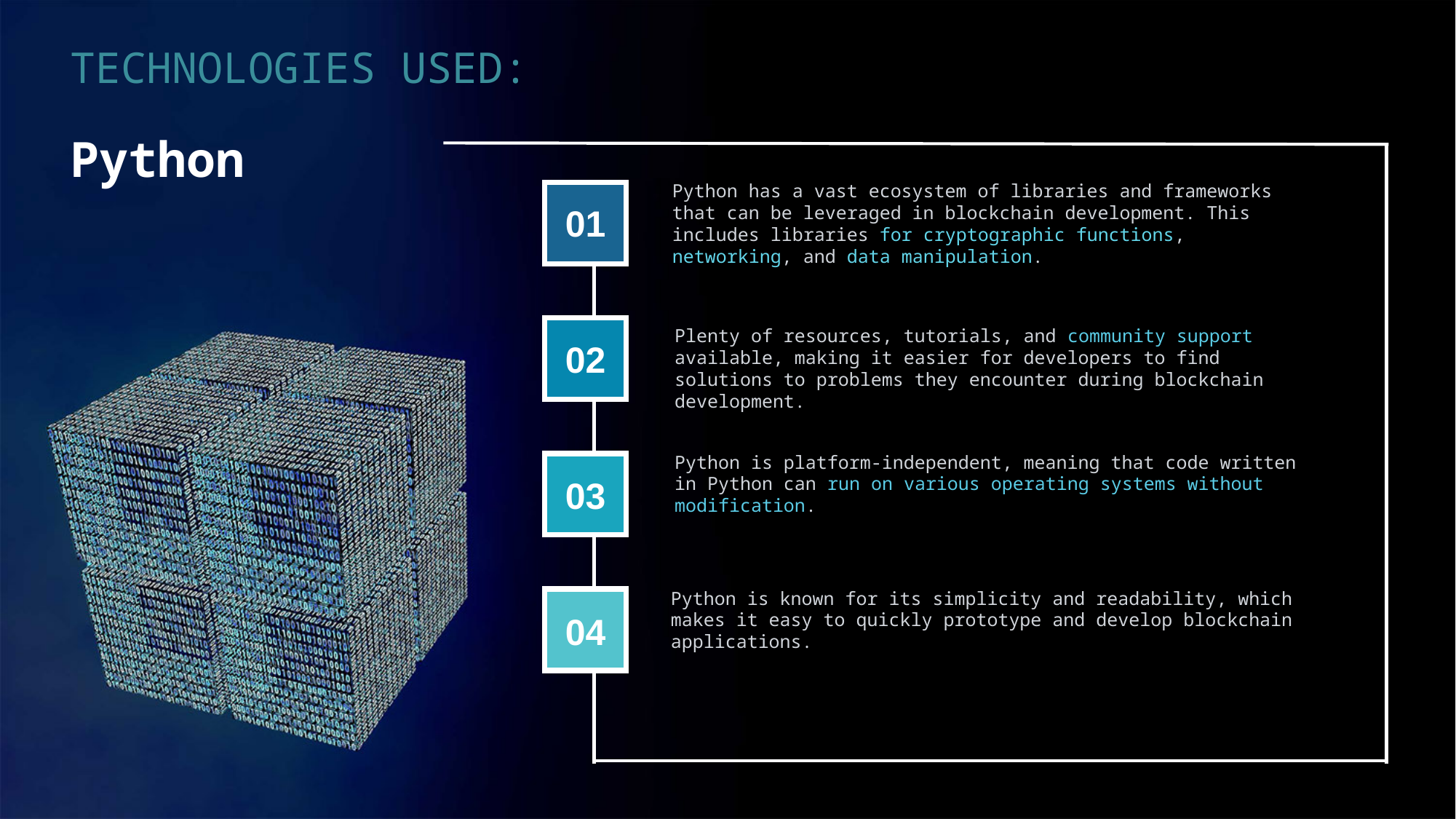

TECHNOLOGIES USED:
Python
Python has a vast ecosystem of libraries and frameworks that can be leveraged in blockchain development. This includes libraries for cryptographic functions, networking, and data manipulation.

01

Plenty of resources, tutorials, and community support available, making it easier for developers to find solutions to problems they encounter during blockchain development.
02
Python is platform-independent, meaning that code written in Python can run on various operating systems without modification.

03
Python is known for its simplicity and readability, which makes it easy to quickly prototype and develop blockchain applications.

04